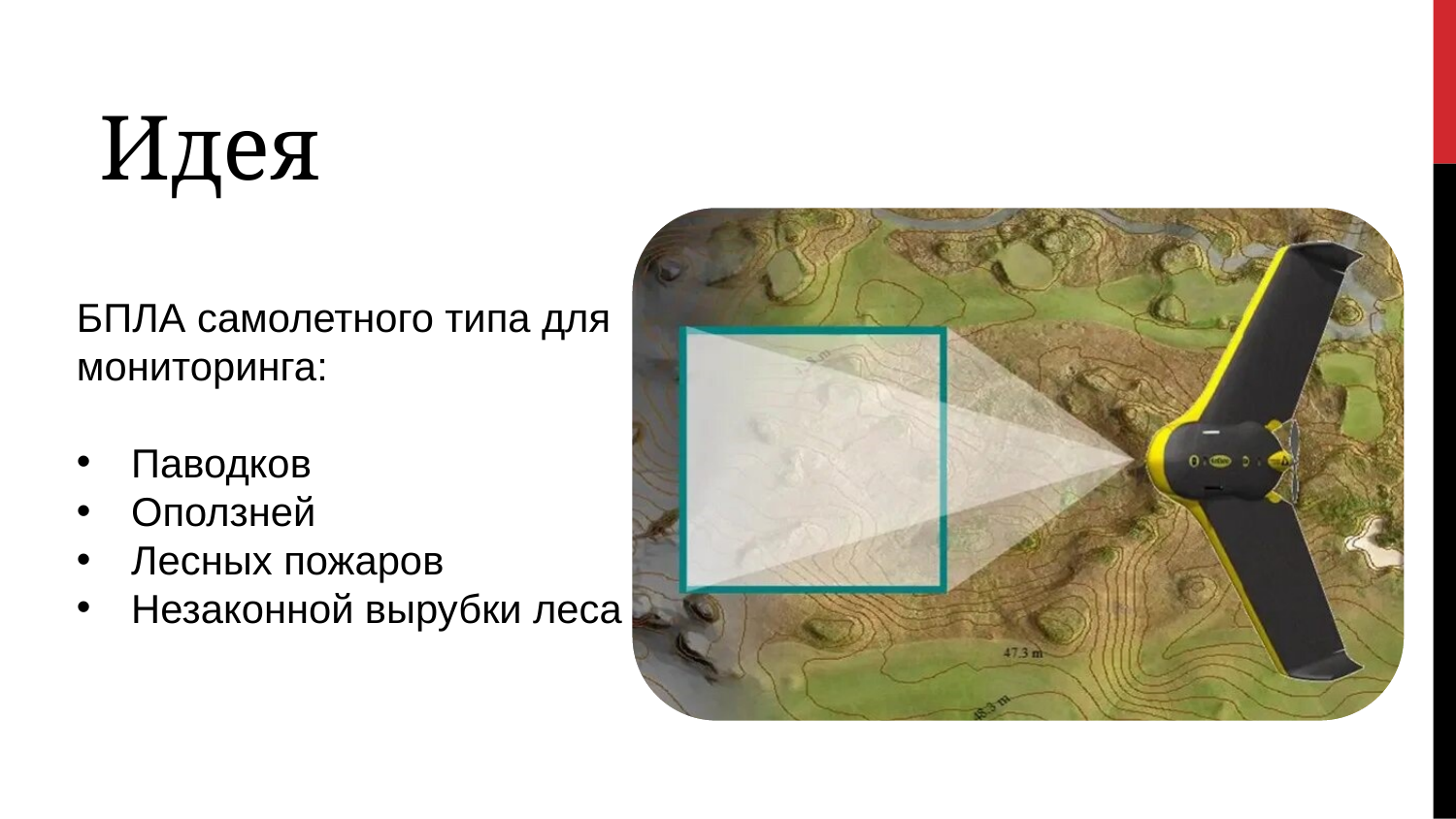

Идея

БПЛА самолетного типа для мониторинга:

Паводков
Оползней
Лесных пожаров
Незаконной вырубки леса